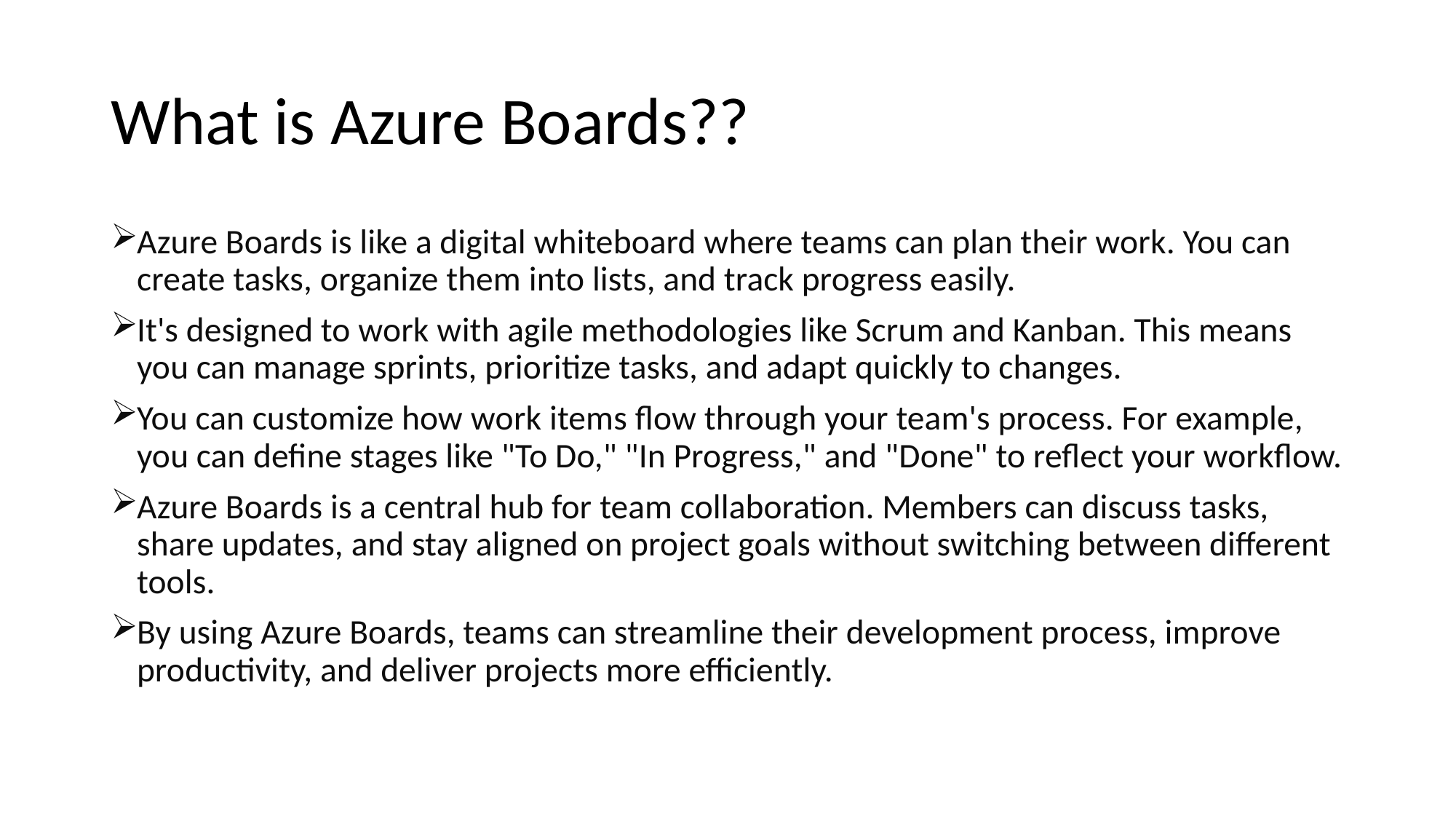

# What is Azure Boards??
Azure Boards is like a digital whiteboard where teams can plan their work. You can create tasks, organize them into lists, and track progress easily.
It's designed to work with agile methodologies like Scrum and Kanban. This means you can manage sprints, prioritize tasks, and adapt quickly to changes.
You can customize how work items flow through your team's process. For example, you can define stages like "To Do," "In Progress," and "Done" to reflect your workflow.
Azure Boards is a central hub for team collaboration. Members can discuss tasks, share updates, and stay aligned on project goals without switching between different tools.
By using Azure Boards, teams can streamline their development process, improve productivity, and deliver projects more efficiently.